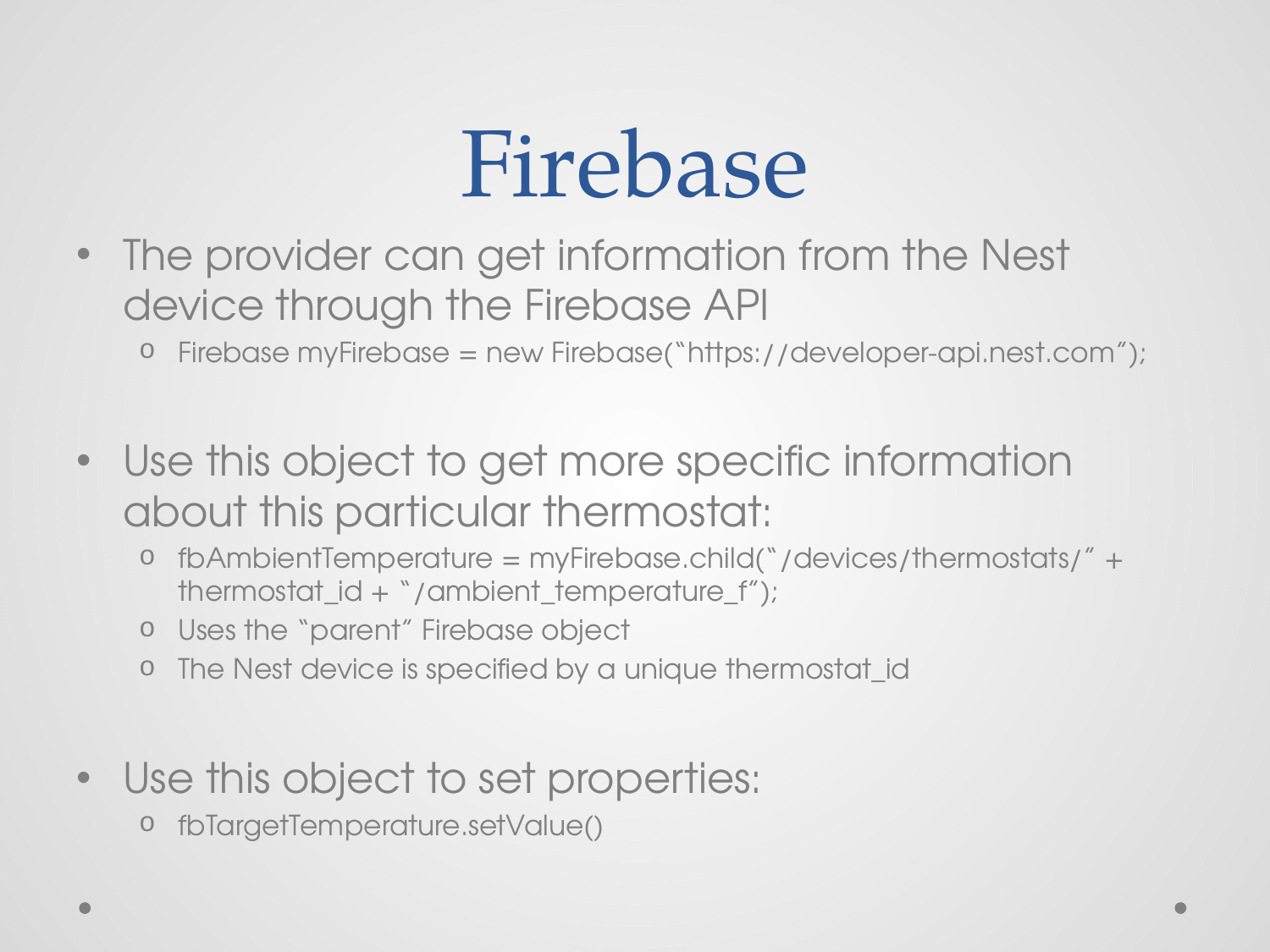

# Firebase
The provider can get information from the Nest device through the Firebase API
Firebase myFirebase = new Firebase(“https://developer-api.nest.com”);

Use this object to get more specific information about this particular thermostat:
fbAmbientTemperature = myFirebase.child(“/devices/thermostats/” + thermostat_id + “/ambient_temperature_f”);
Uses the “parent” Firebase object
The Nest device is specified by a unique thermostat_id

Use this object to set properties:
fbTargetTemperature.setValue()